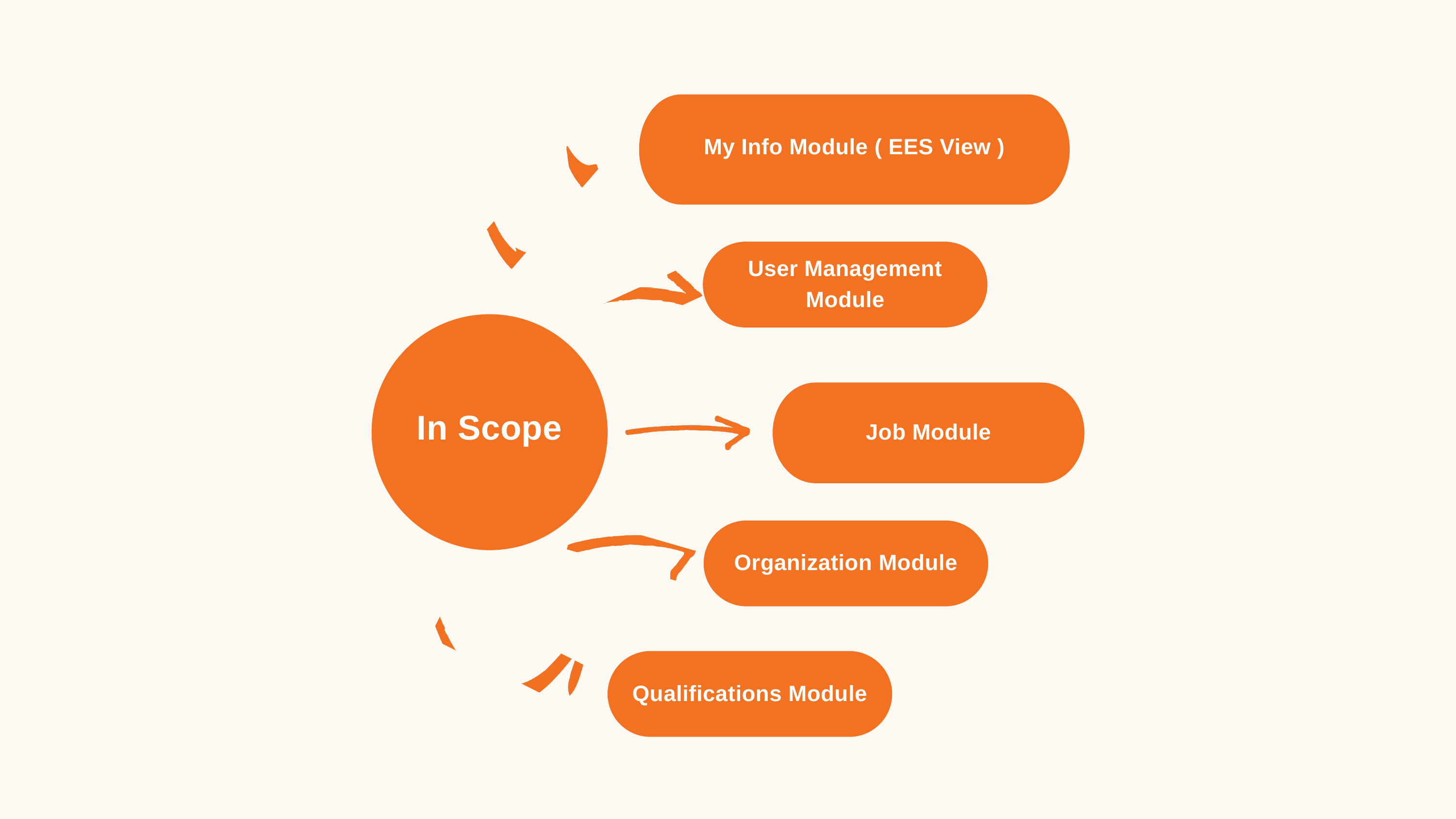

My Info Module ( EES View )

User Management Module

In Scope

Job Module

Organization Module

Qualifications Module